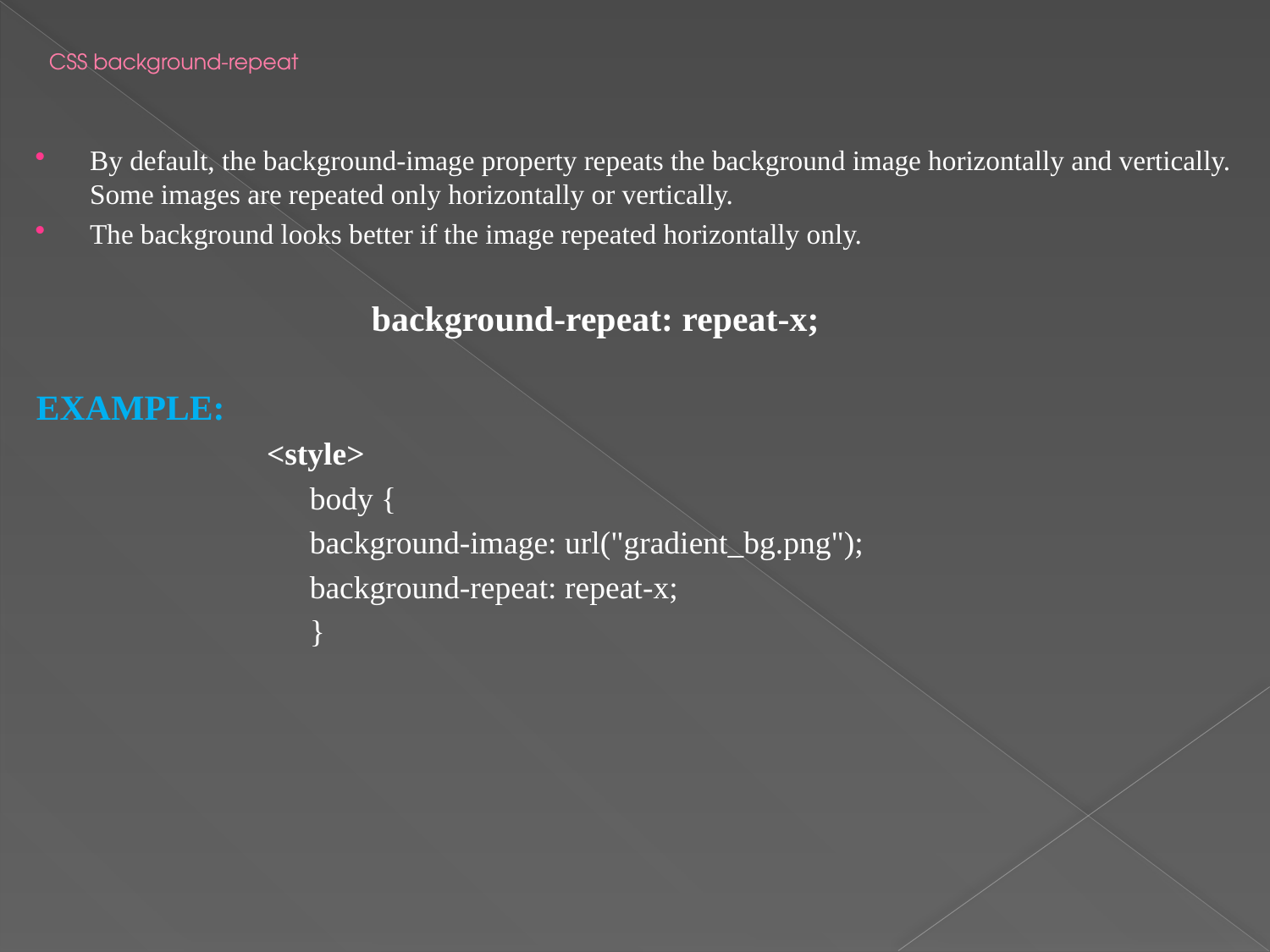

# CSS background-repeat
By default, the background-image property repeats the background image horizontally and vertically. Some images are repeated only horizontally or vertically.
The background looks better if the image repeated horizontally only.

                                                background-repeat: repeat-x;

EXAMPLE:
                                 <style>
                                  body {
                                  background-image: url("gradient_bg.png");
                                  background-repeat: repeat-x;
                                  }